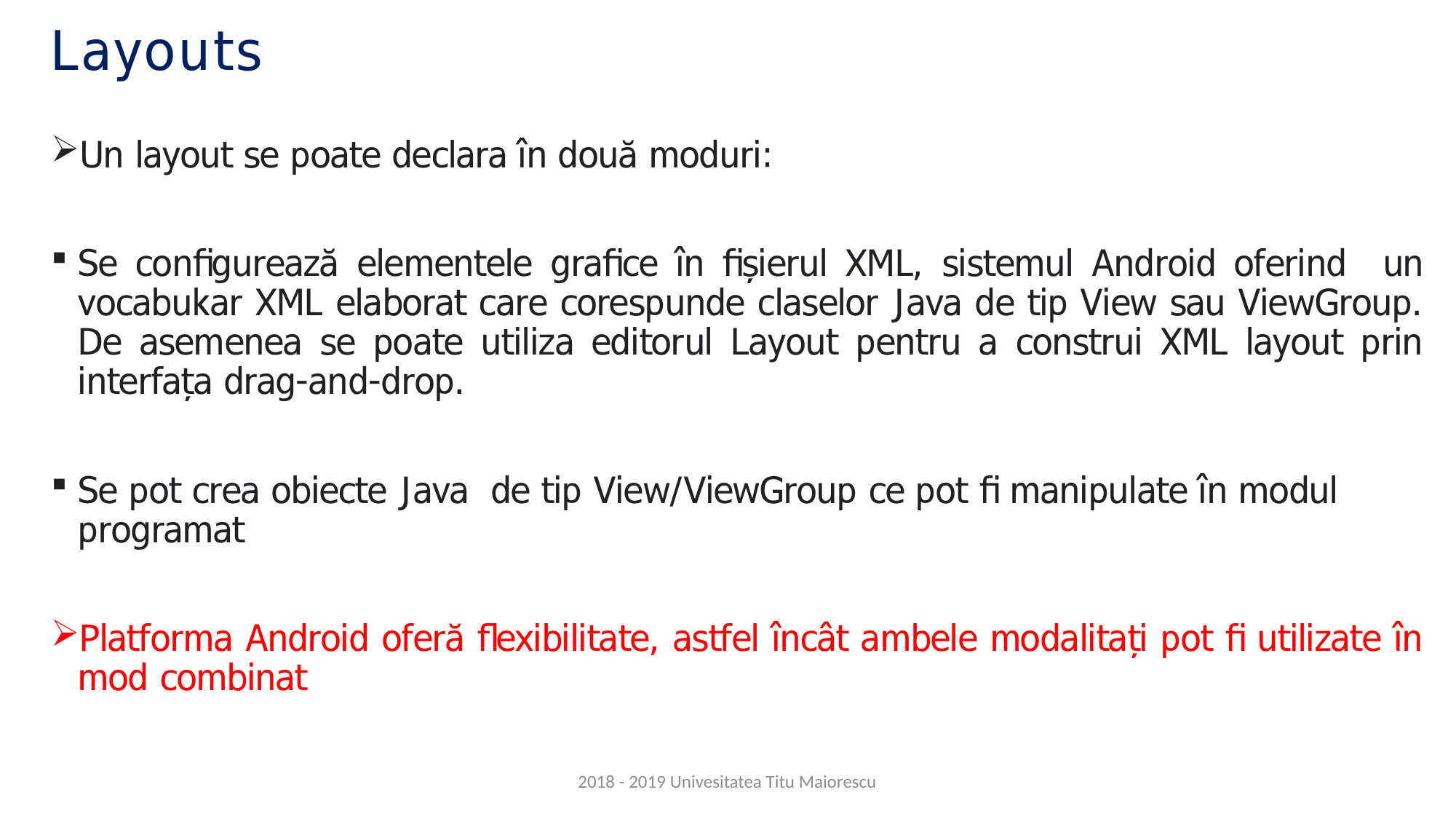

# Layouts
Un layout se poate declara în două moduri:

Se configurează elementele grafice în fișierul XML, sistemul Android oferind  un vocabukar XML elaborat care corespunde claselor Java de tip View sau ViewGroup. De asemenea se poate utiliza editorul Layout pentru a construi XML layout prin interfața drag-and-drop.

Se pot crea obiecte Java  de tip View/ViewGroup ce pot fi manipulate în modul programat

Platforma Android oferă flexibilitate, astfel încât ambele modalitați pot fi utilizate în mod combinat

2018 - 2019 Univesitatea Titu Maiorescu